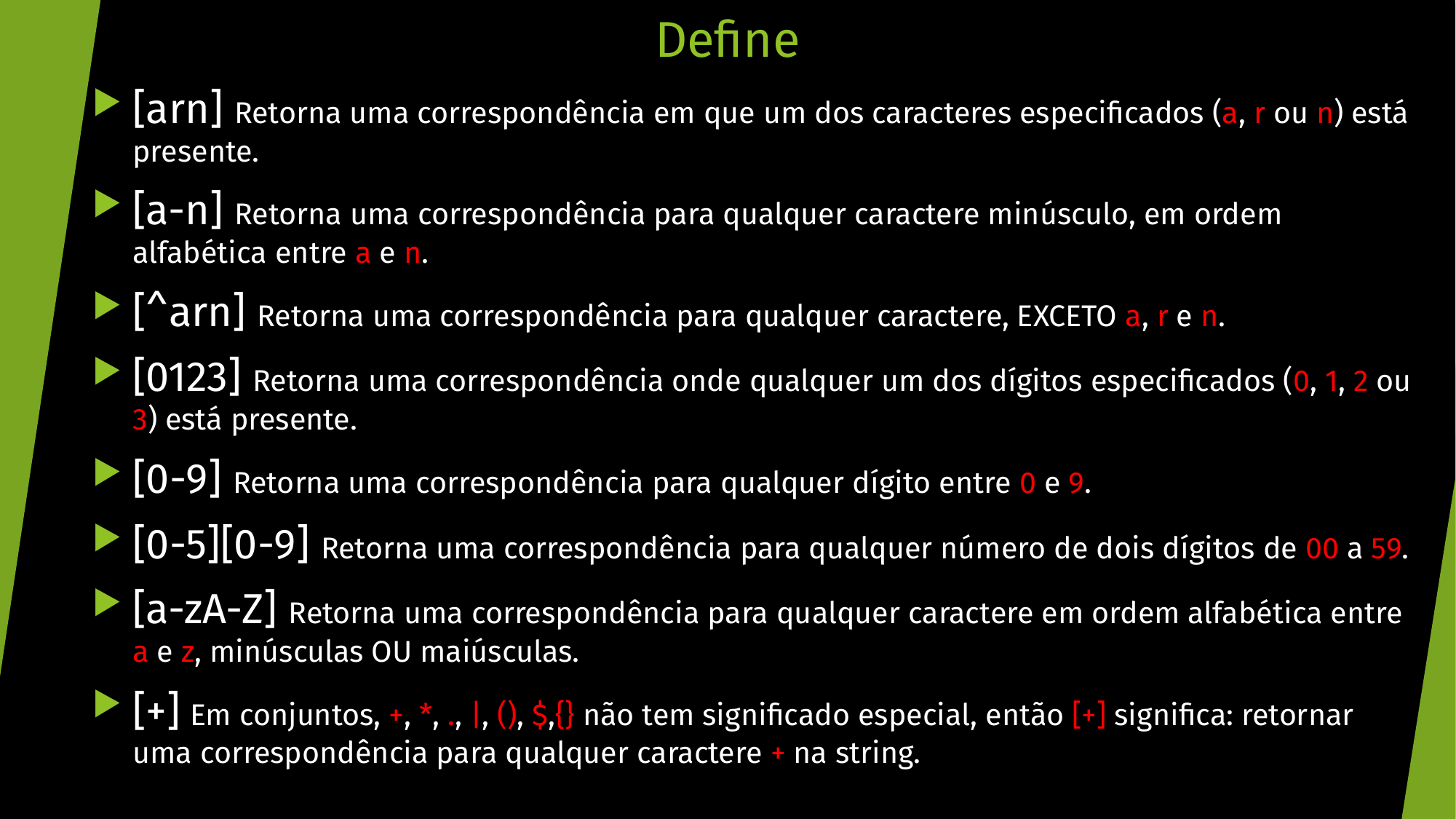

# Define
[arn] Retorna uma correspondência em que um dos caracteres especificados (a, r ou n) está presente.
[a-n] Retorna uma correspondência para qualquer caractere minúsculo, em ordem alfabética entre a e n.
[^arn] Retorna uma correspondência para qualquer caractere, EXCETO a, r e n.
[0123] Retorna uma correspondência onde qualquer um dos dígitos especificados (0, 1, 2 ou 3) está presente.
[0-9] Retorna uma correspondência para qualquer dígito entre 0 e 9.
[0-5][0-9] Retorna uma correspondência para qualquer número de dois dígitos de 00 a 59.
[a-zA-Z] Retorna uma correspondência para qualquer caractere em ordem alfabética entre a e z, minúsculas OU maiúsculas.
[+] Em conjuntos, +, *, ., |, (), $,{} não tem significado especial, então [+] significa: retornar uma correspondência para qualquer caractere + na string.